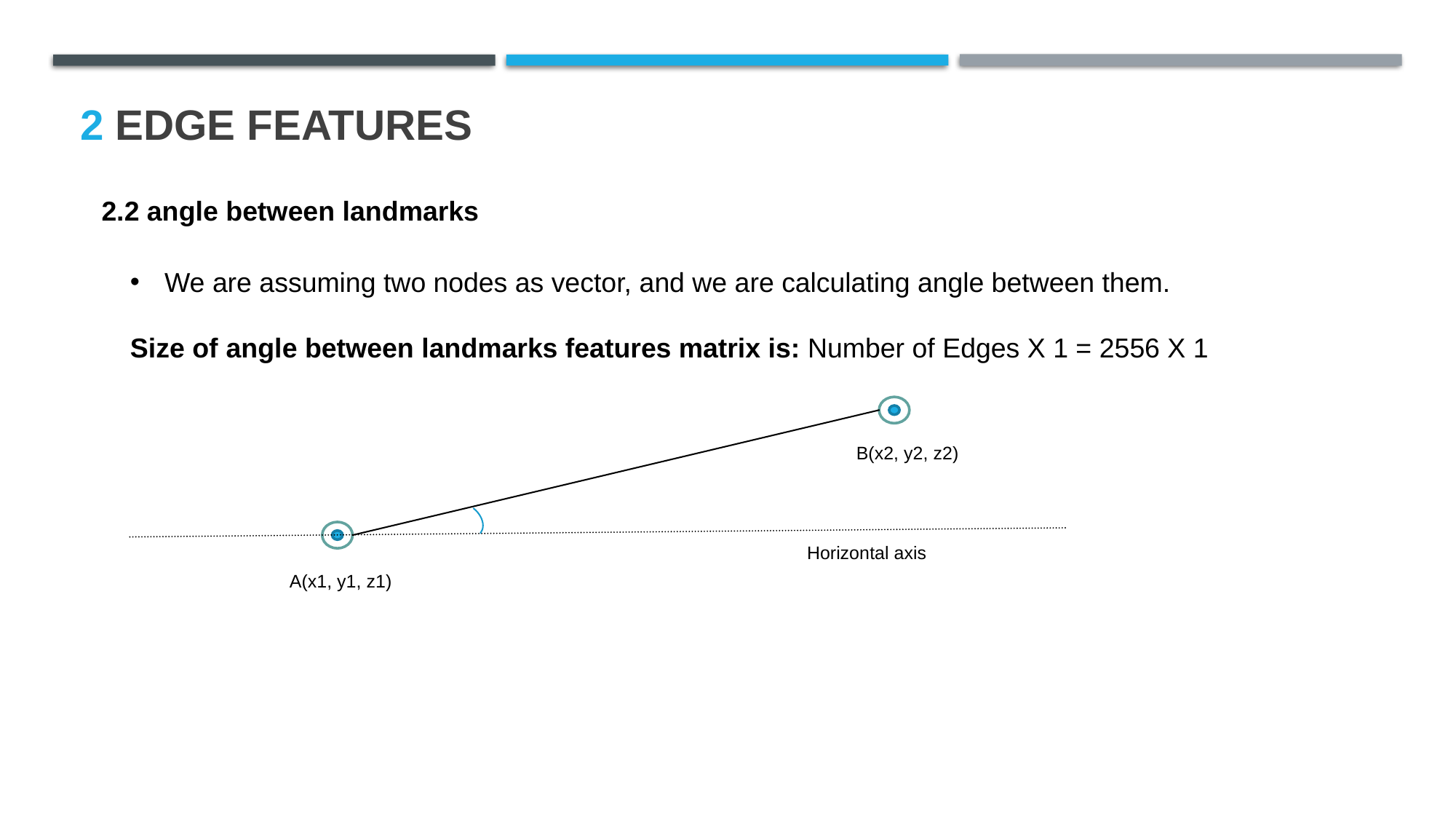

# 2 EDGE Features
2.2 angle between landmarks
We are assuming two nodes as vector, and we are calculating angle between them.

Size of angle between landmarks features matrix is: Number of Edges X 1 = 2556 X 1

B(x2, y2, z2)

Horizontal axis
A(x1, y1, z1)